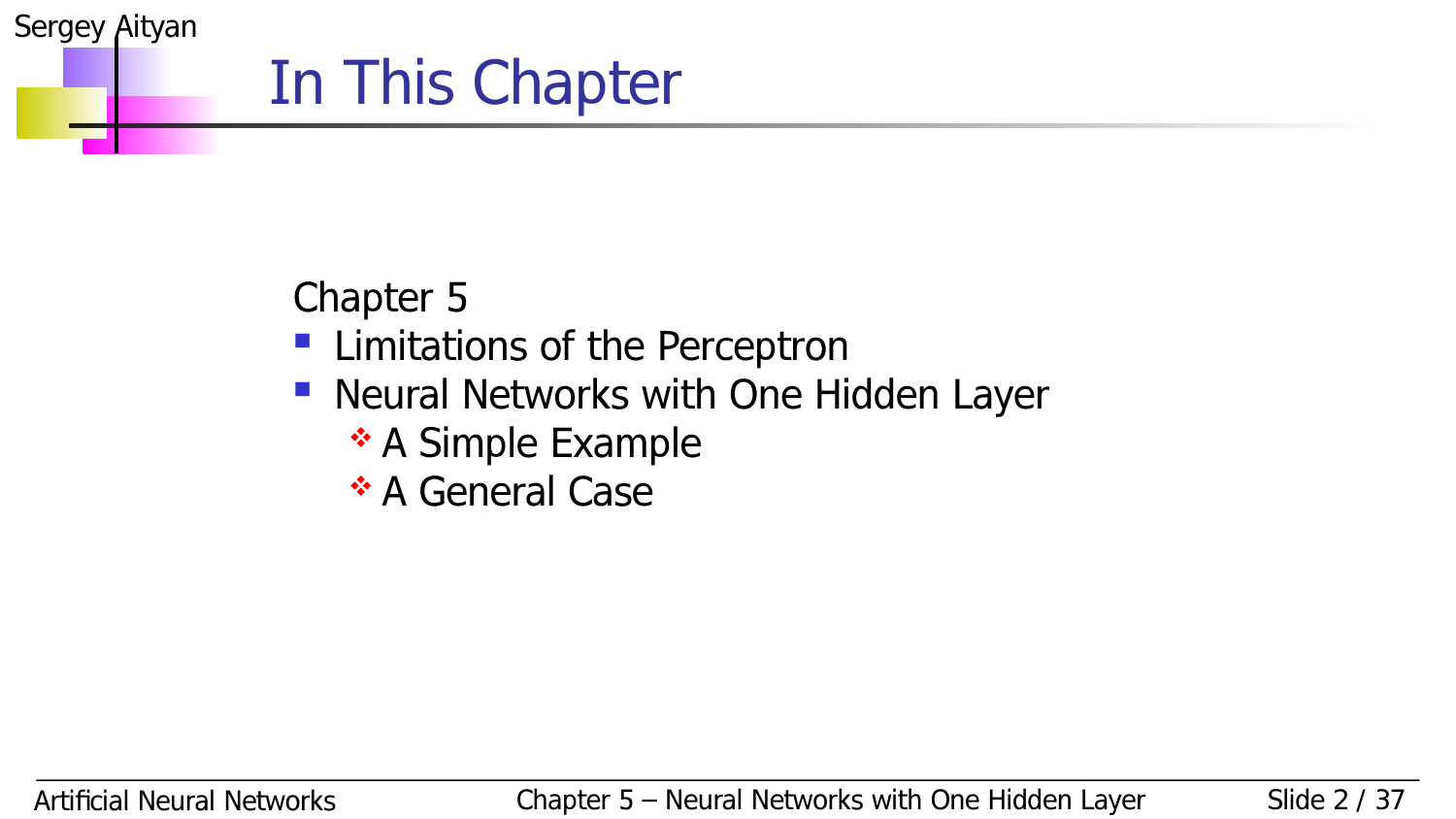

# In This Chapter
Chapter 5
Limitations of the Perceptron
Neural Networks with One Hidden Layer
A Simple Example
A General Case